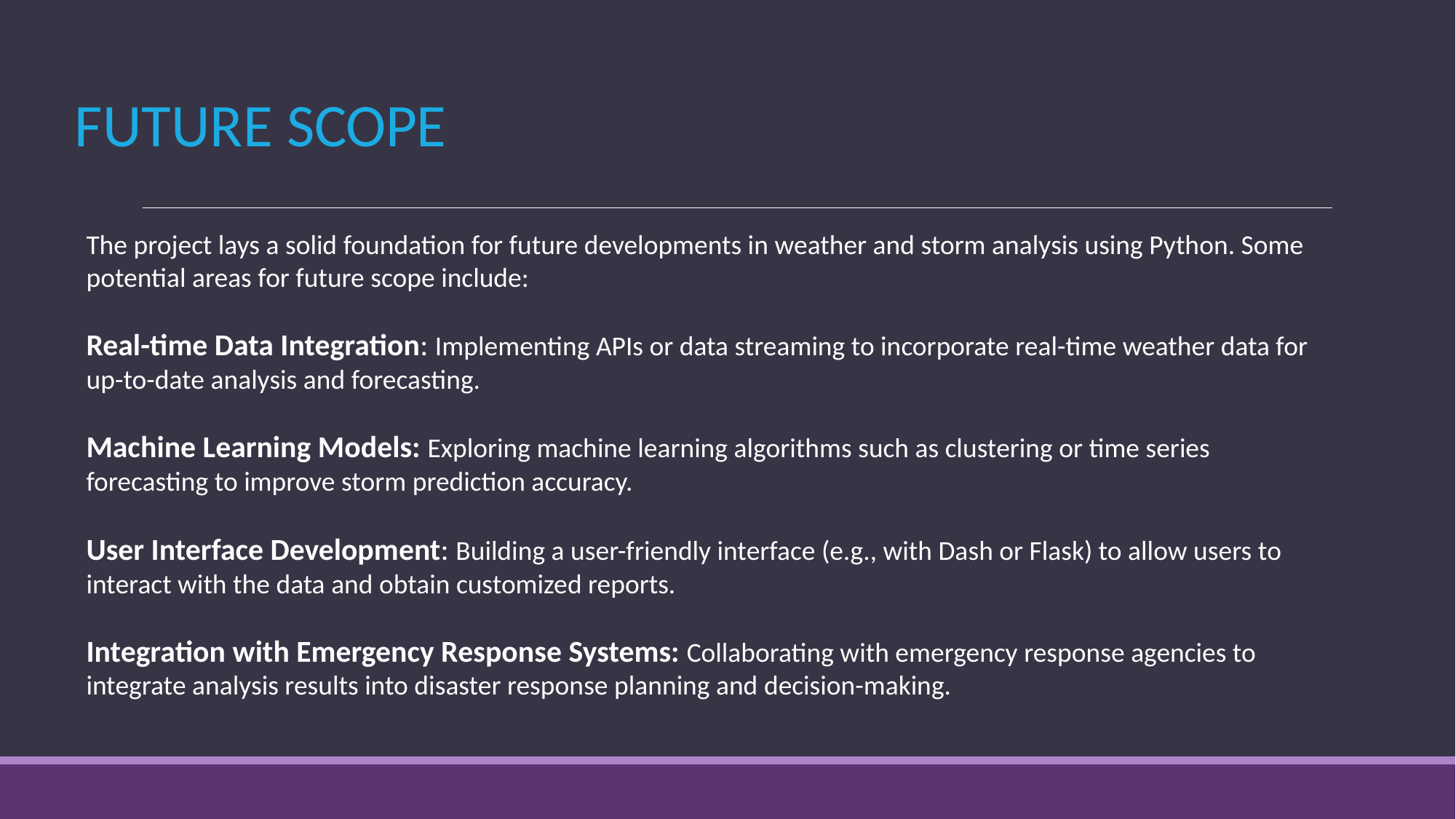

# FUTURE SCOPE
The project lays a solid foundation for future developments in weather and storm analysis using Python. Some potential areas for future scope include:

Real-time Data Integration: Implementing APIs or data streaming to incorporate real-time weather data for up-to-date analysis and forecasting.

Machine Learning Models: Exploring machine learning algorithms such as clustering or time series forecasting to improve storm prediction accuracy.

User Interface Development: Building a user-friendly interface (e.g., with Dash or Flask) to allow users to interact with the data and obtain customized reports.

Integration with Emergency Response Systems: Collaborating with emergency response agencies to integrate analysis results into disaster response planning and decision-making.